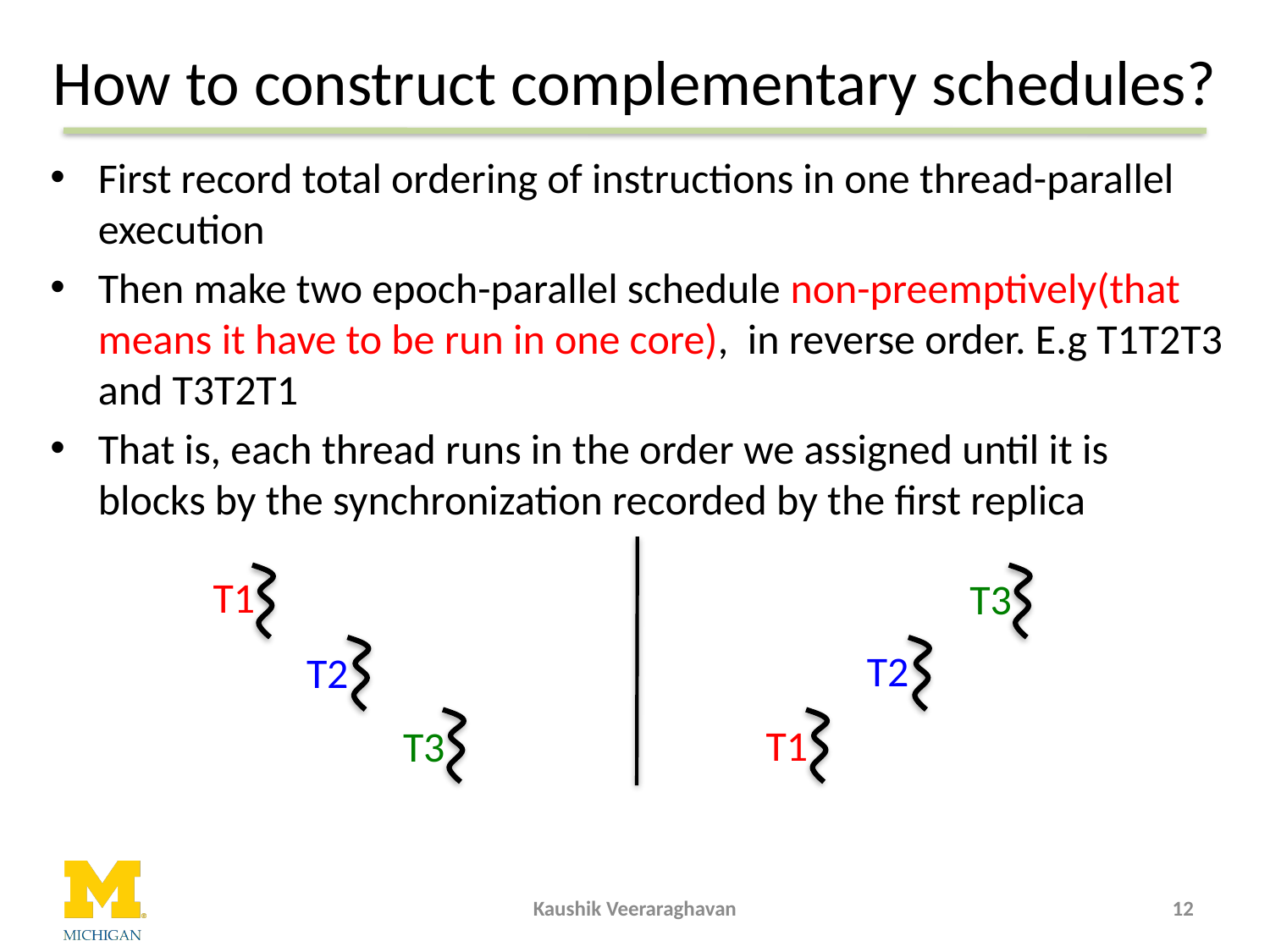

# How to construct complementary schedules?
First record total ordering of instructions in one thread-parallel  execution
Then make two epoch-parallel schedule non-preemptively(that means it have to be run in one core),  in reverse order. E.g T1T2T3 and T3T2T1
That is, each thread runs in the order we assigned until it is blocks by the synchronization recorded by the first replica

T1

T3

T2

T2

T3

T1
Kaushik Veeraraghavan
12